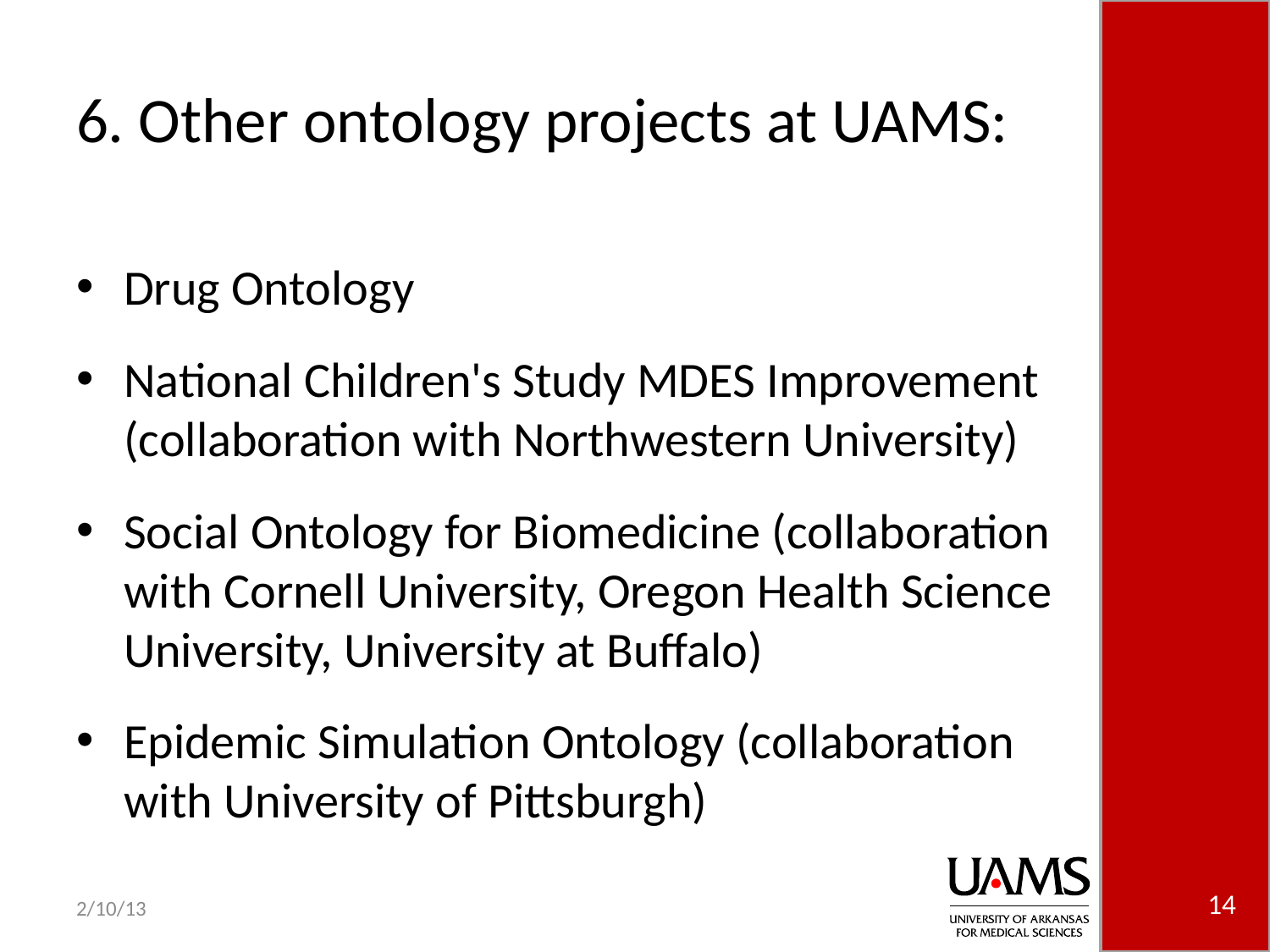

# 6. Other ontology projects at UAMS:
Drug Ontology
National Children's Study MDES Improvement (collaboration with Northwestern University)
Social Ontology for Biomedicine (collaboration with Cornell University, Oregon Health Science University, University at Buffalo)
Epidemic Simulation Ontology (collaboration with University of Pittsburgh)
14